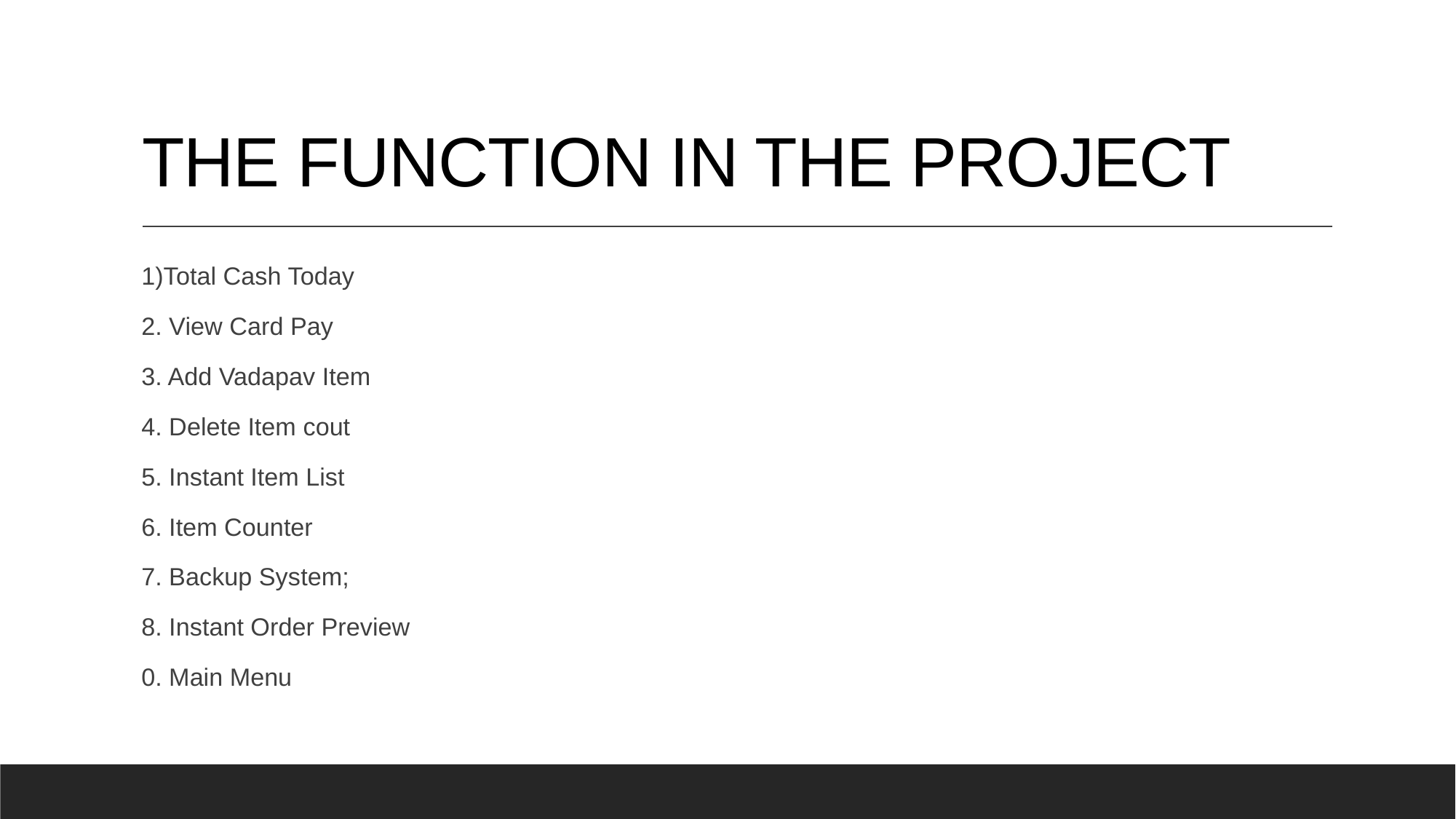

# THE FUNCTION IN THE PROJECT
1)Total Cash Today
2. View Card Pay
3. Add Vadapav Item
4. Delete Item cout
5. Instant Item List
6. Item Counter
7. Backup System;
8. Instant Order Preview
0. Main Menu